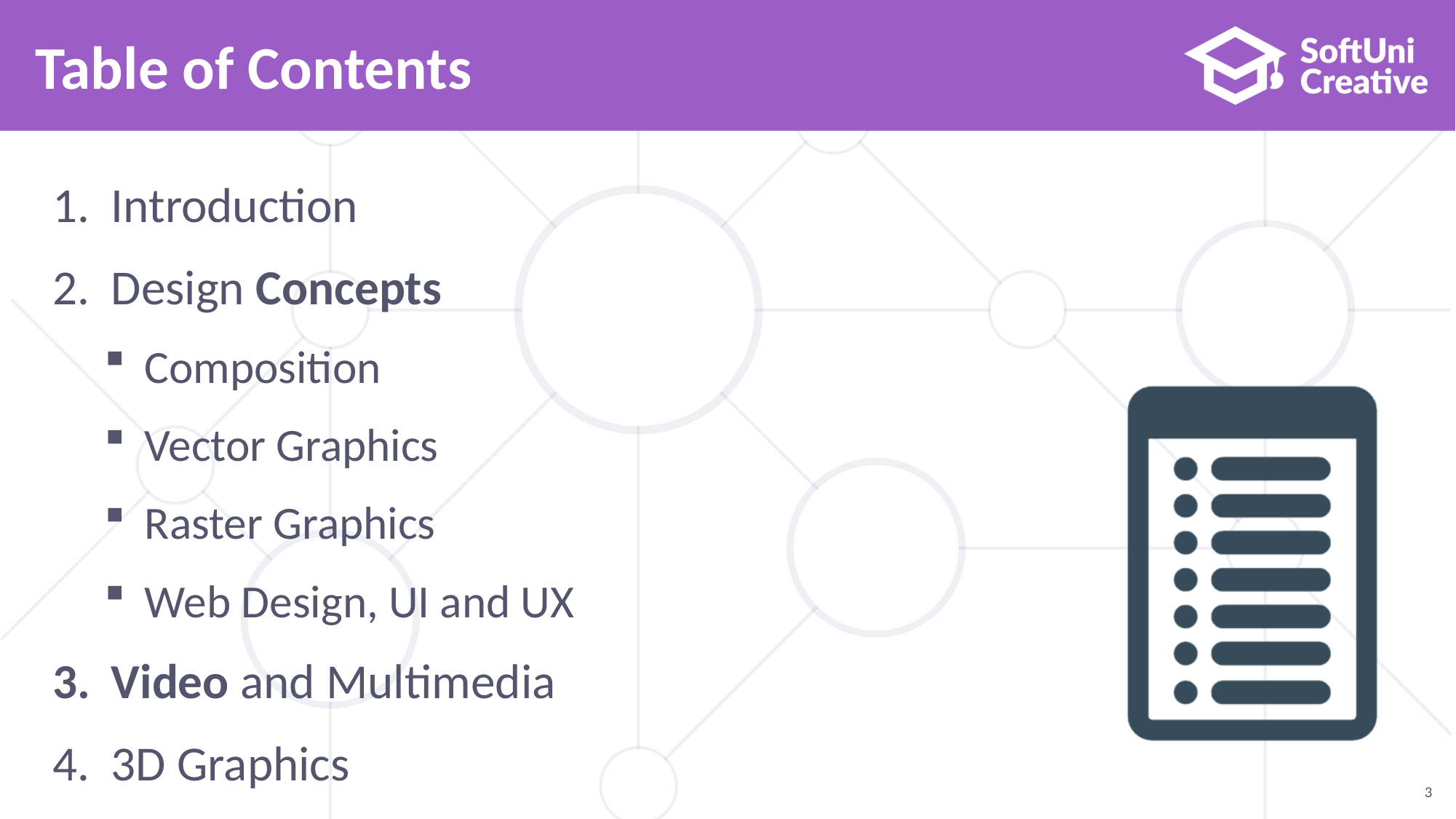

# Table of Contents
Introduction
Design Concepts
Composition
Vector Graphics
Raster Graphics
Web Design, UI and UX
Video and Multimedia
3D Graphics
3